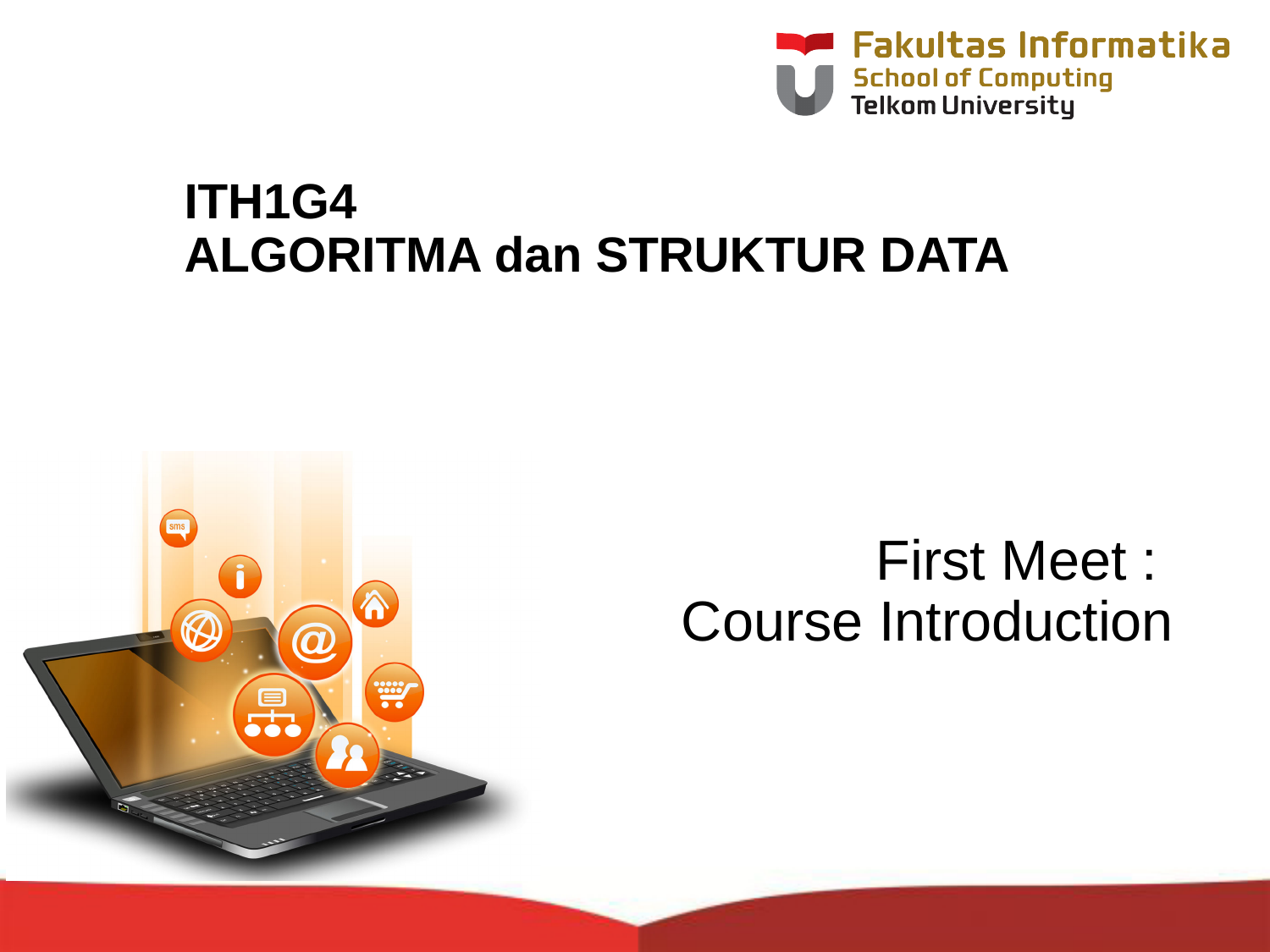

# ITH1G4 ALGORITMA dan STRUKTUR DATA
First Meet :
Course Introduction